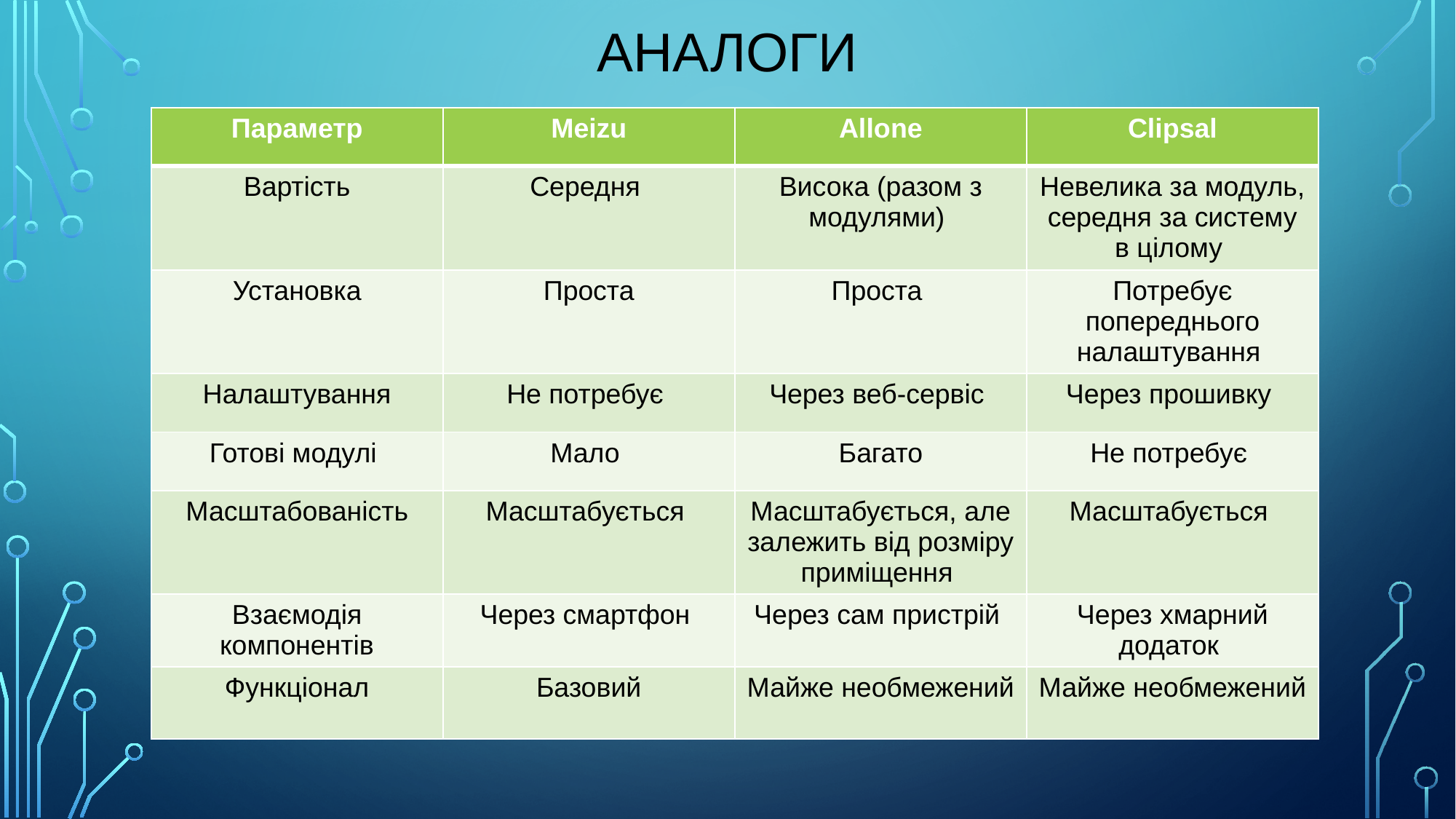

# АНАЛОГИ
| Параметр | Meizu | Allone | Clipsal |
| --- | --- | --- | --- |
| Вартість | Середня | Висока (разом з модулями) | Невелика за модуль, середня за систему в цілому |
| Установка | Проста | Проста | Потребує попереднього налаштування |
| Налаштування | Не потребує | Через веб-сервіс | Через прошивку |
| Готові модулі | Мало | Багато | Не потребує |
| Масштабованість | Масштабується | Масштабується, але залежить від розміру приміщення | Масштабується |
| Взаємодія компонентів | Через смартфон | Через сам пристрій | Через хмарний додаток |
| Функціонал | Базовий | Майже необмежений | Майже необмежений |